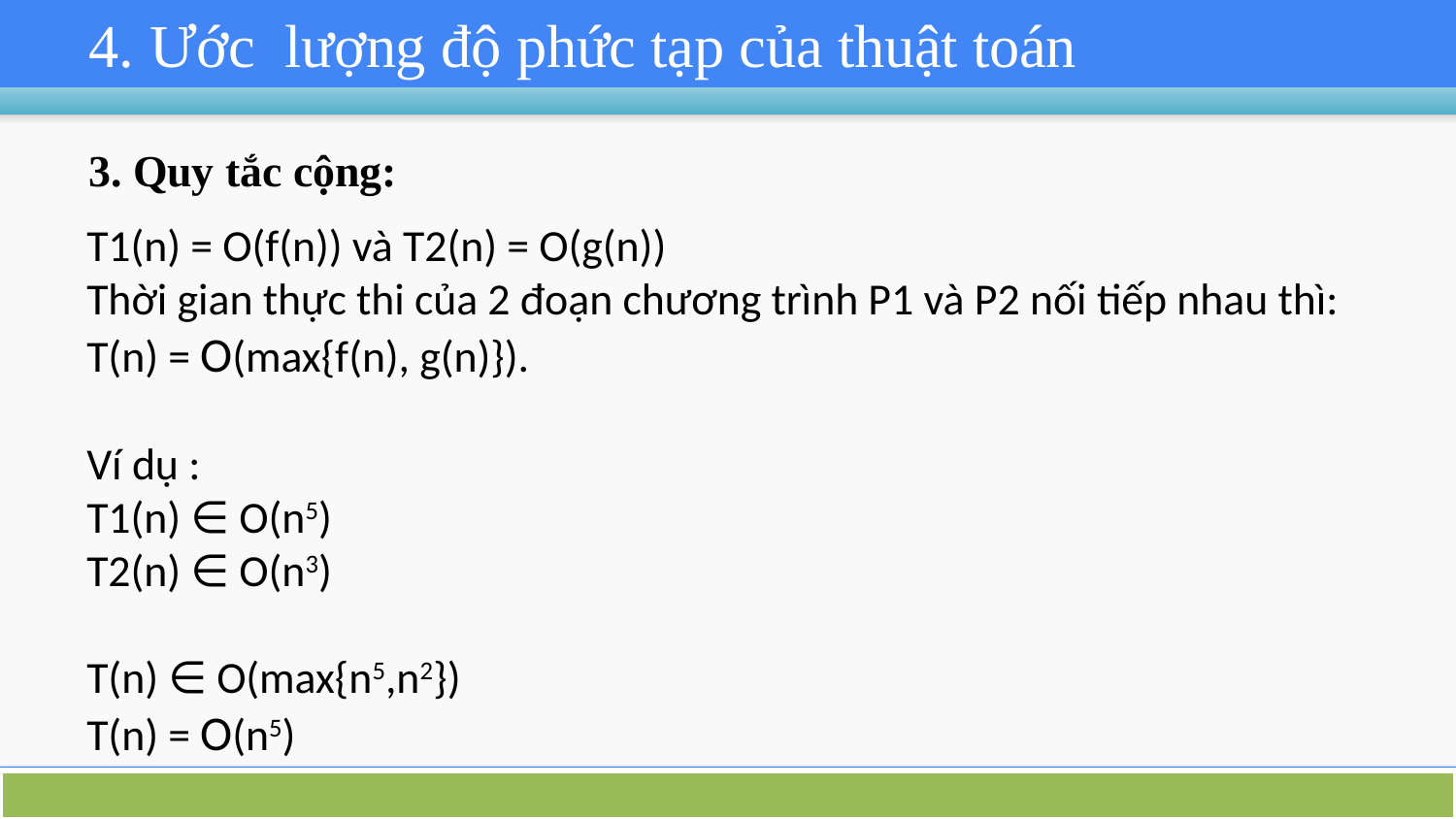

4. Ước  lượng độ phức tạp của thuật toán
#

3. Quy tắc cộng:
T1(n) = O(f(n)) và T2(n) = O(g(n))
Thời gian thực thi của 2 đoạn chương trình P1 và P2 nối tiếp nhau thì:
T(n) = O(max{f(n), g(n)}).

Ví dụ :
T1(n) ∈ O(n5)
T2(n) ∈ O(n3)

T(n) ∈ O(max{n5,n2})
T(n) = O(n5)

CS112.N22.KHCL - Nhóm 14